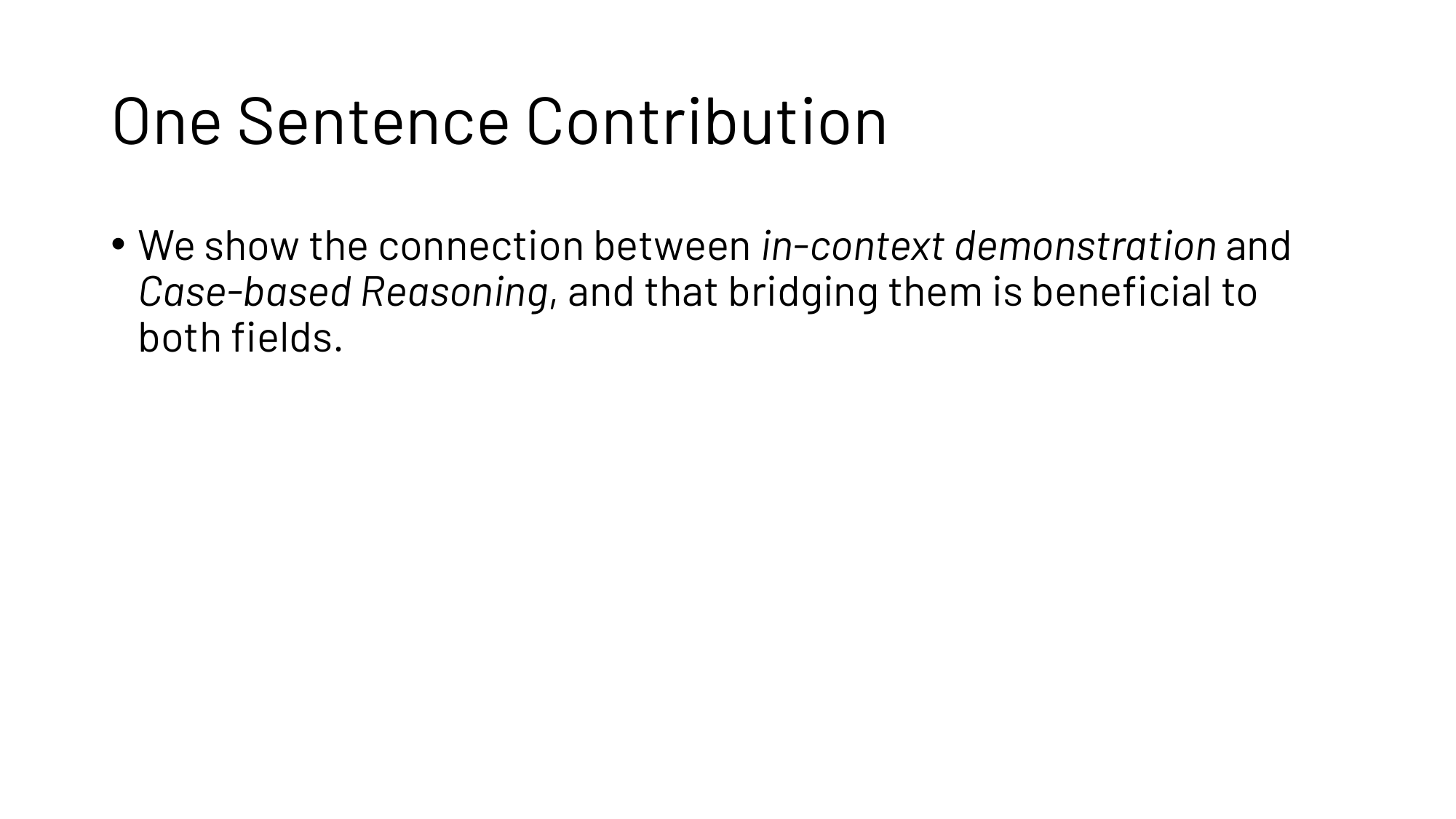

# One Sentence Contribution
We show the connection between in-context demonstration and Case-based Reasoning, and that bridging them is beneficial to both fields.